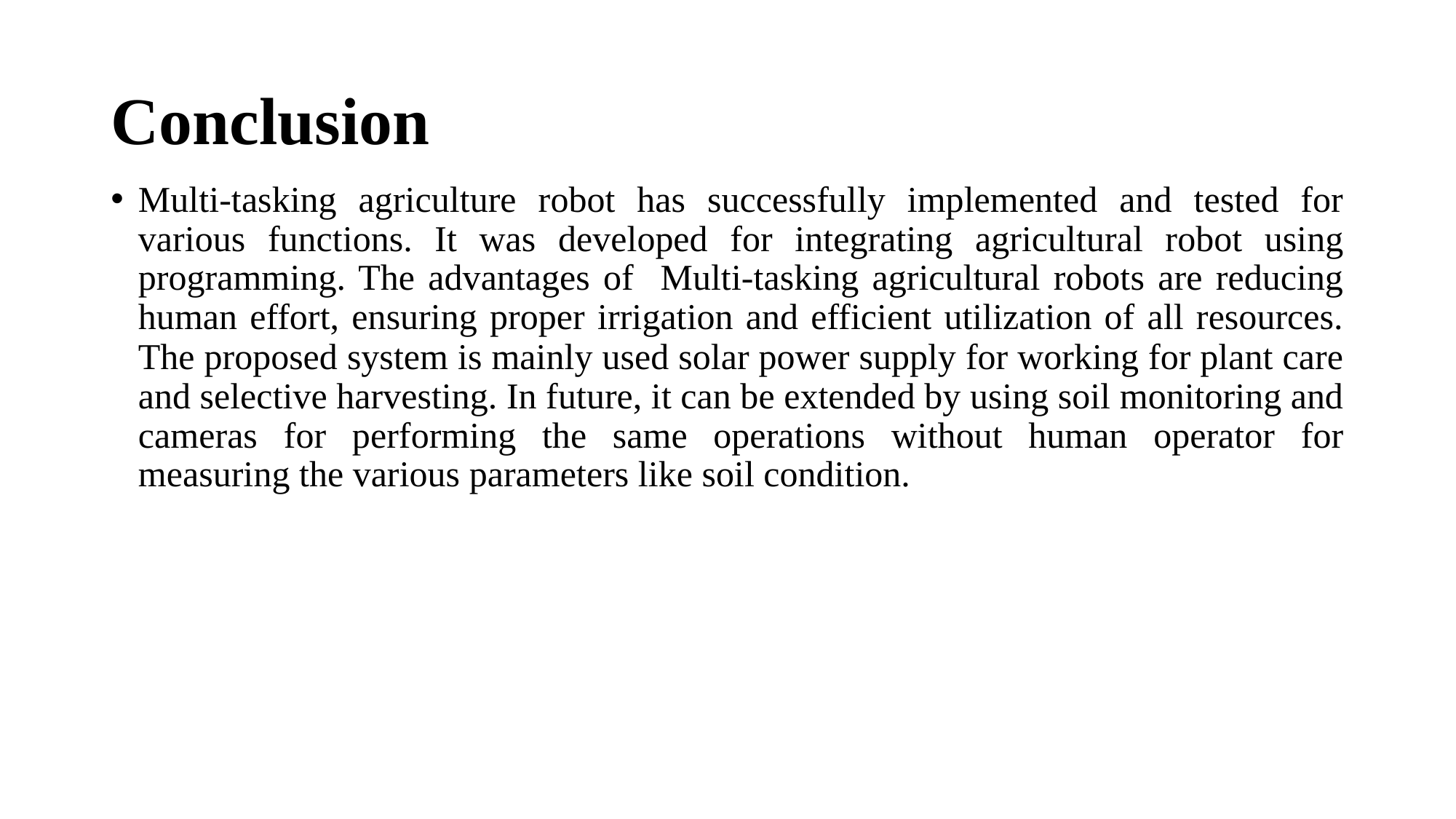

# Conclusion
Multi-tasking agriculture robot has successfully implemented and tested for various functions. It was developed for integrating agricultural robot using programming. The advantages of  Multi-tasking agricultural robots are reducing human effort, ensuring proper irrigation and efficient utilization of all resources. The proposed system is mainly used solar power supply for working for plant care and selective harvesting. In future, it can be extended by using soil monitoring and cameras for performing the same operations without human operator for measuring the various parameters like soil condition.